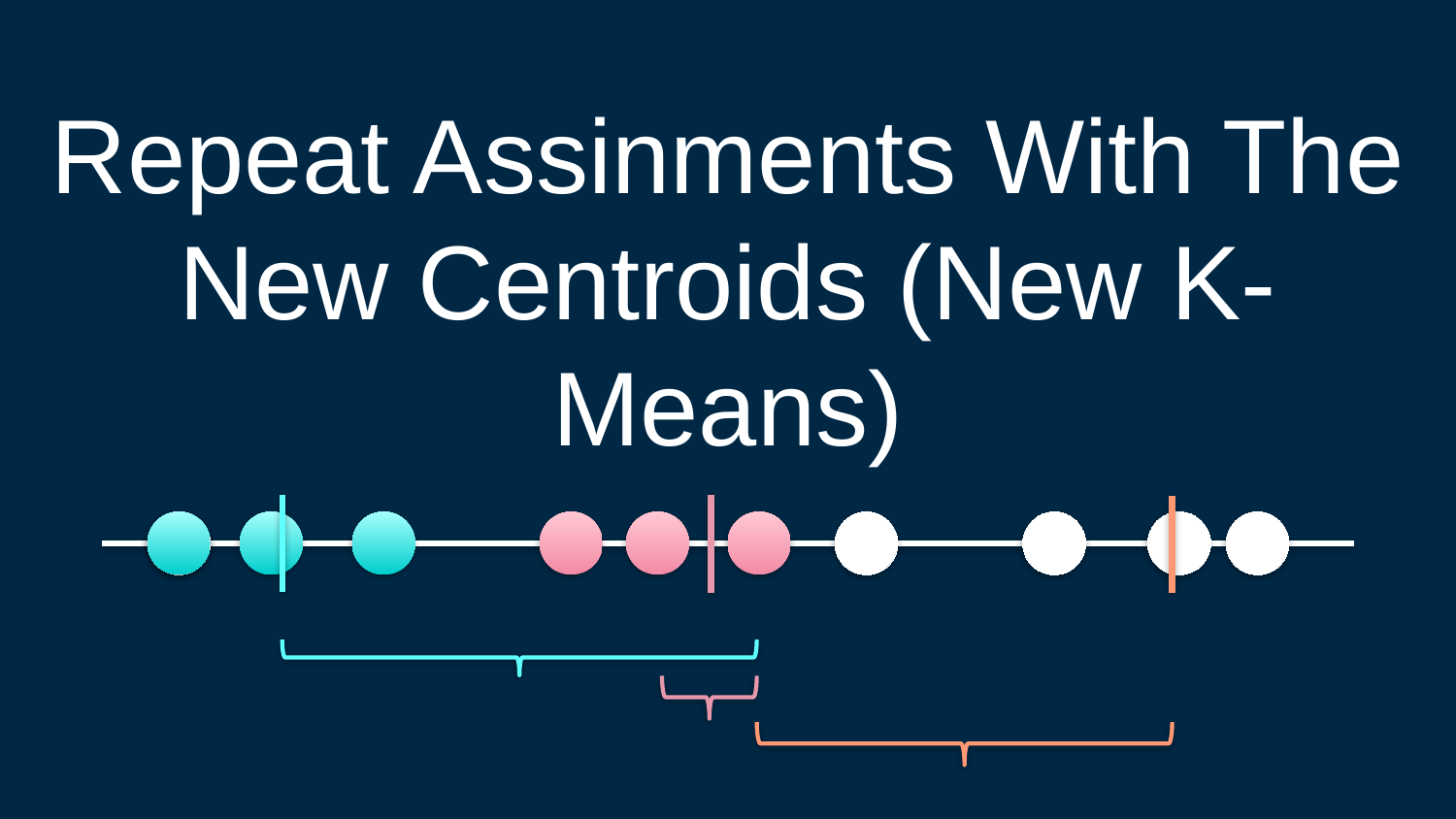

Repeat Assinments With The New Centroids (New K-Means)